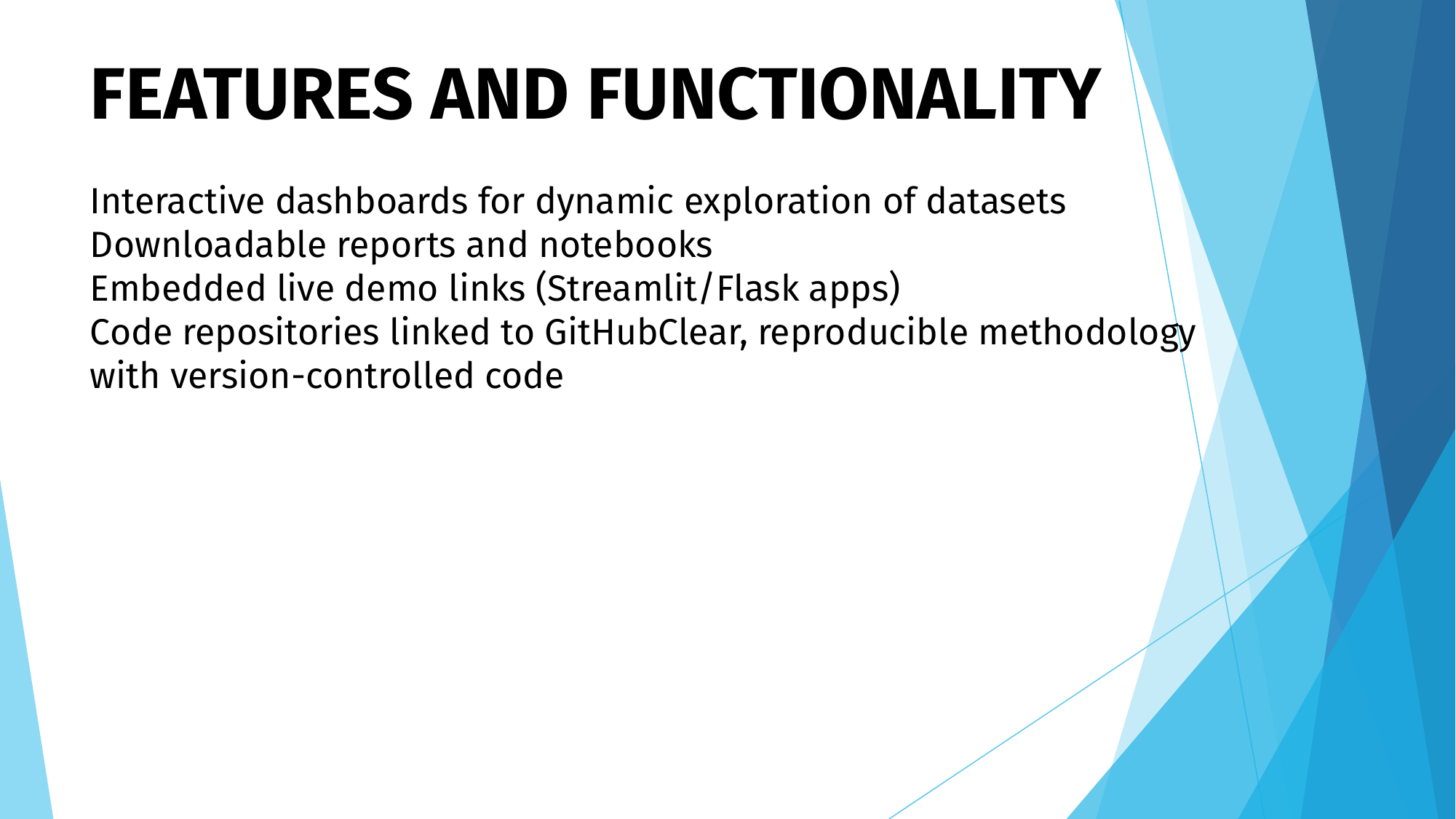

# FEATURES AND FUNCTIONALITY Interactive dashboards for dynamic exploration of datasets Downloadable reports and notebooks Embedded live demo links (Streamlit/Flask apps) Code repositories linked to GitHubClear, reproducible methodology with version-controlled code